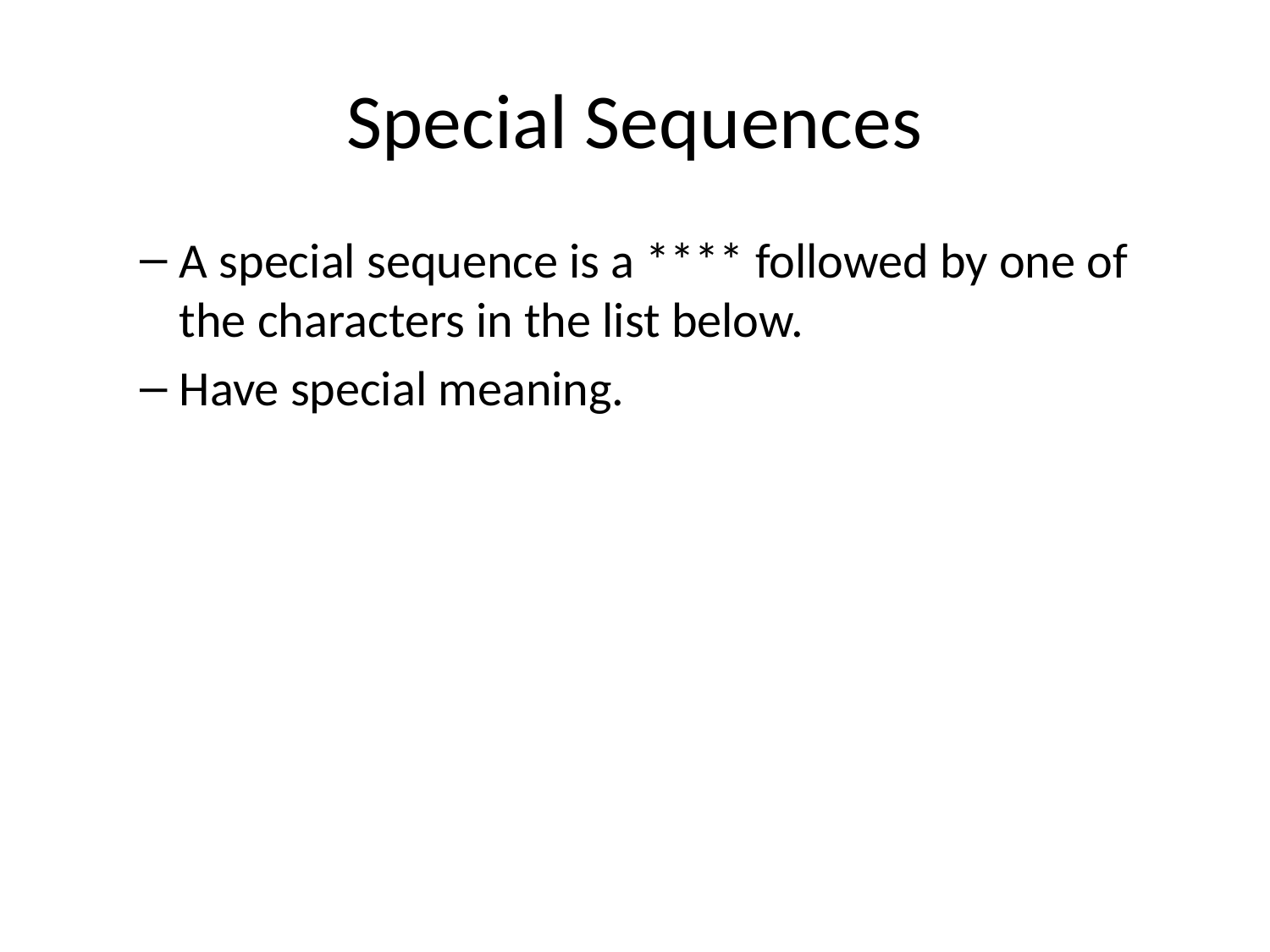

# Special Sequences
A special sequence is a **** followed by one of the characters in the list below.
Have special meaning.